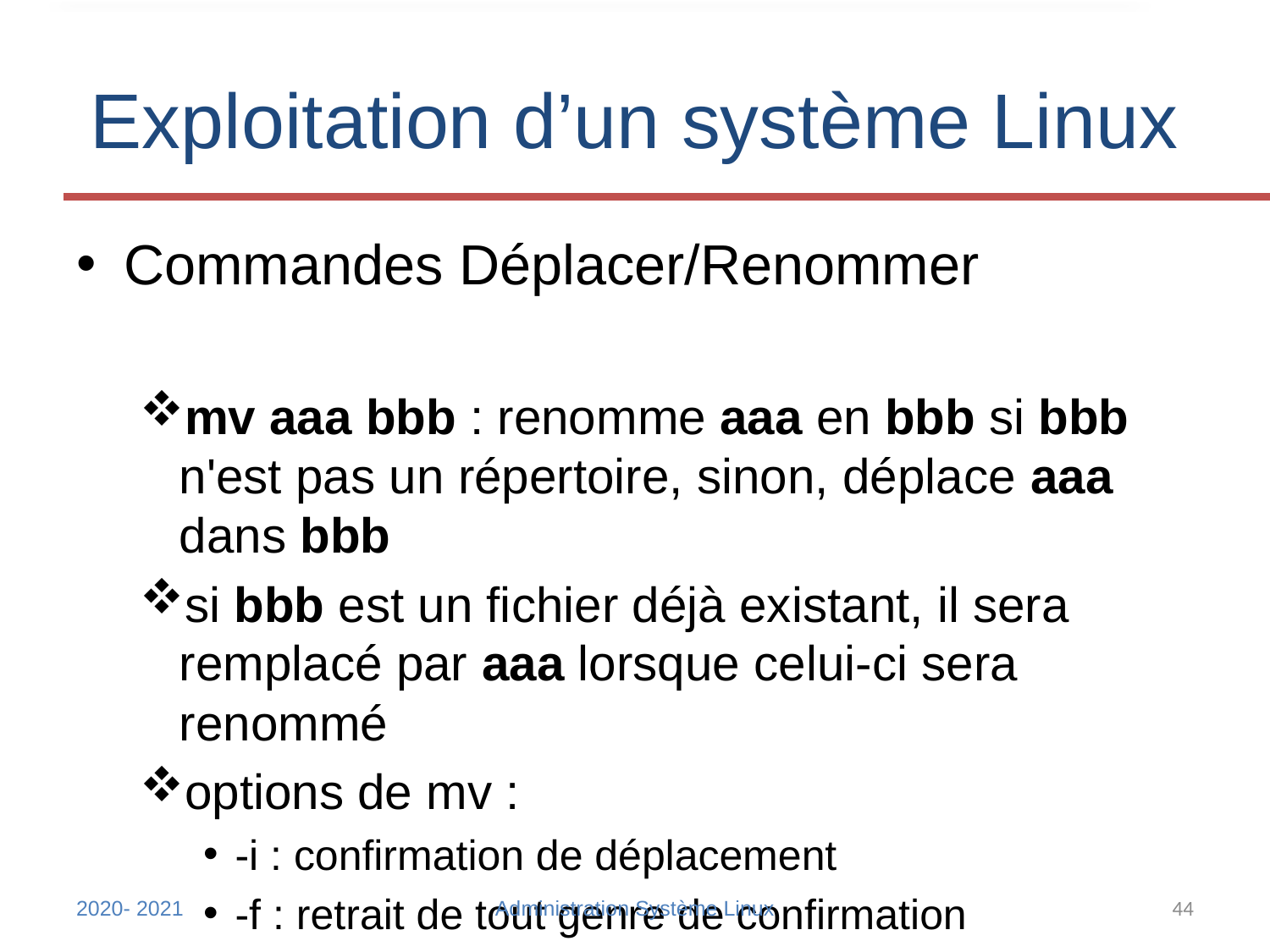

# Exploitation d’un système Linux
Commandes Déplacer/Renommer

mv aaa bbb : renomme aaa en bbb si bbb n'est pas un répertoire, sinon, déplace aaa dans bbb
si bbb est un fichier déjà existant, il sera remplacé par aaa lorsque celui-ci sera renommé
options de mv :
-i : confirmation de déplacement
-f : retrait de tout genre de confirmation

2020- 2021
Administration Système Linux
44